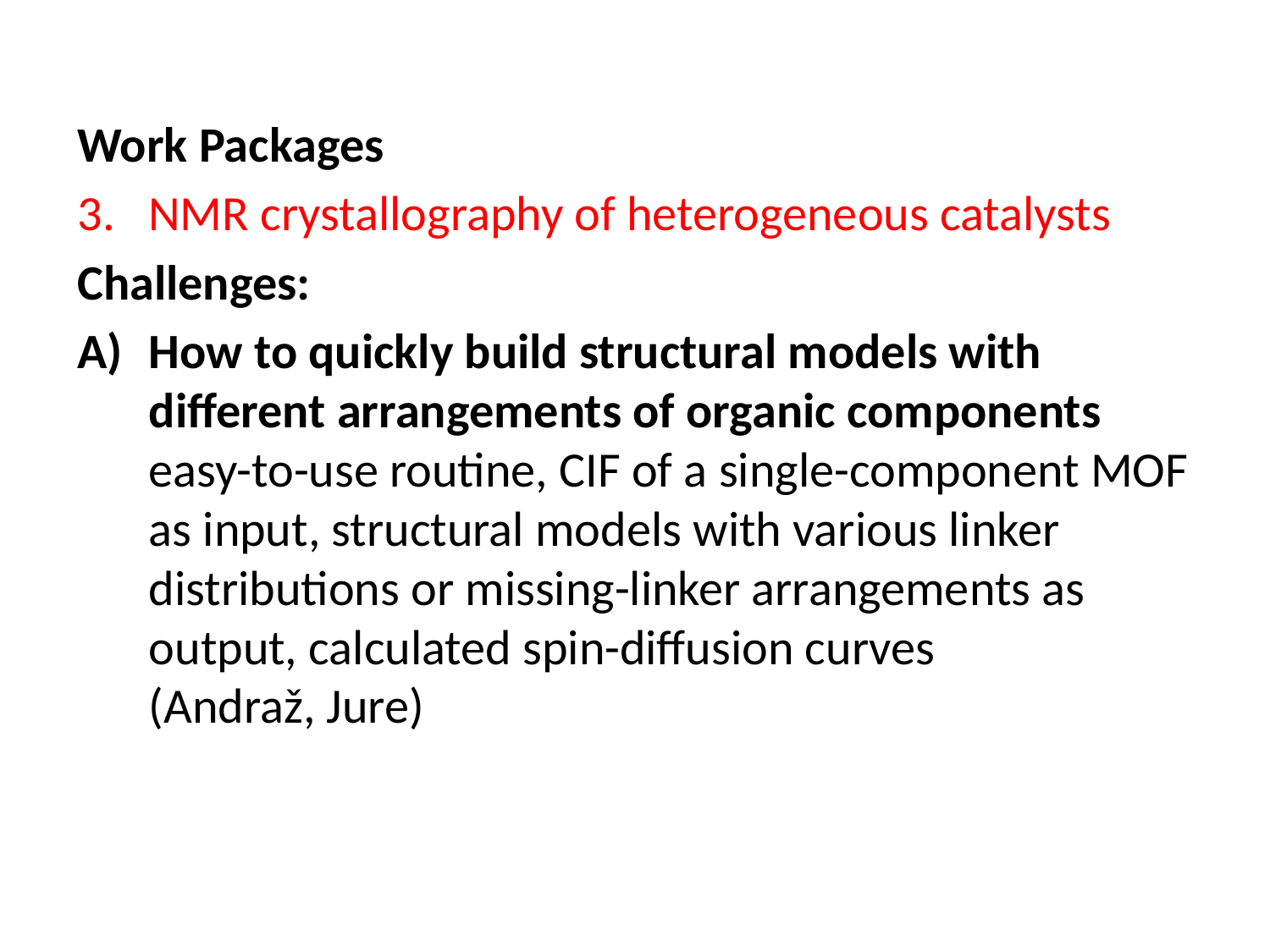

Work Packages
3.   NMR crystallography of heterogeneous catalysts
Challenges:
How to quickly build structural models with different arrangements of organic components
easy-to-use routine, CIF of a single-component MOF as input, structural models with various linker distributions or missing-linker arrangements as output, calculated spin-diffusion curves
(Andraž, Jure)